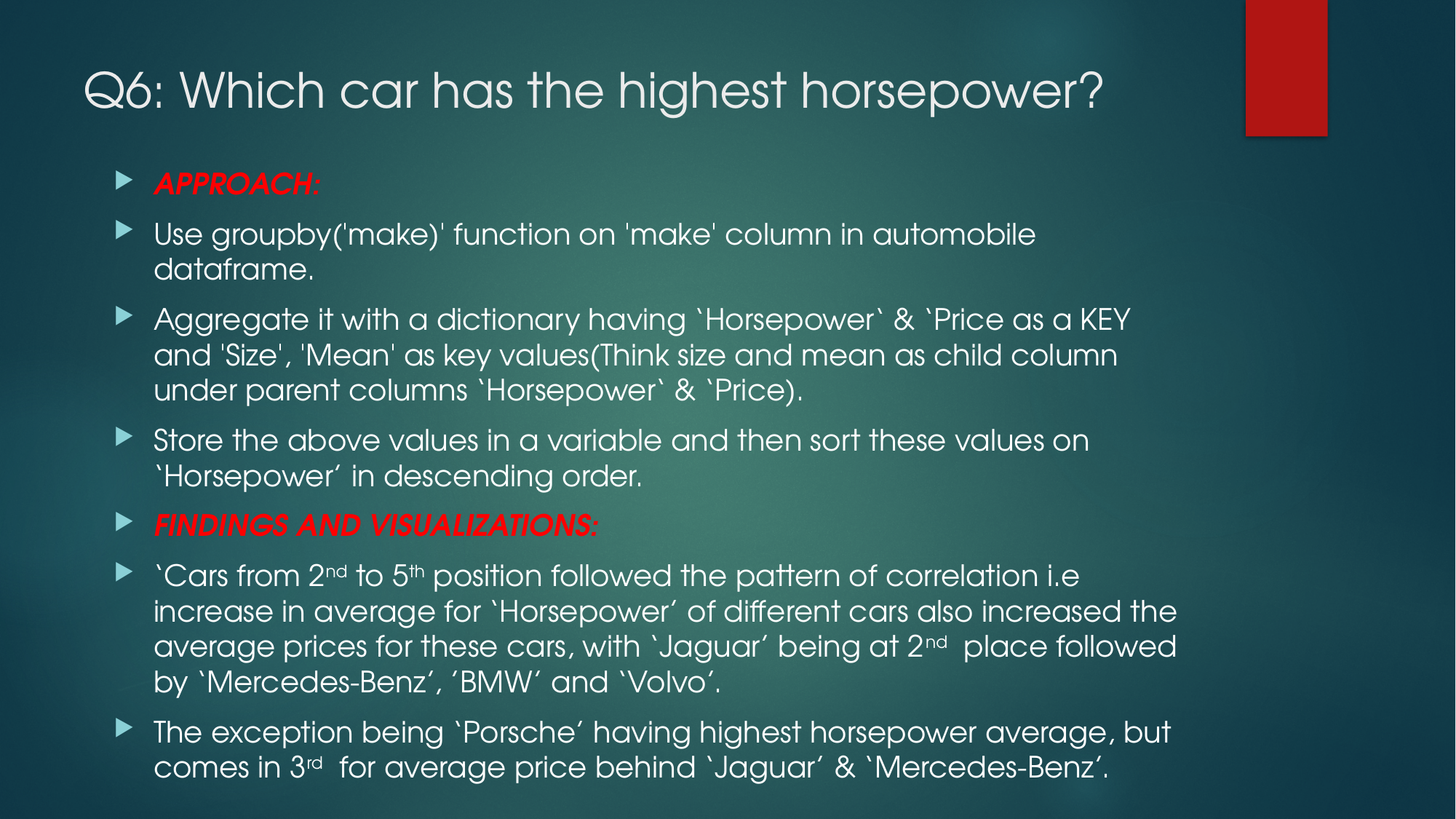

# Q6: Which car has the highest horsepower?
APPROACH:
Use groupby('make)' function on 'make' column in automobile dataframe.
Aggregate it with a dictionary having ‘Horsepower‘ & ‘Price as a KEY and 'Size', 'Mean' as key values(Think size and mean as child column under parent columns ‘Horsepower‘ & ‘Price).
Store the above values in a variable and then sort these values on ‘Horsepower’ in descending order.
FINDINGS AND VISUALIZATIONS:
‘Cars from 2nd to 5th position followed the pattern of correlation i.e increase in average for ‘Horsepower’ of different cars also increased the average prices for these cars, with ‘Jaguar’ being at 2nd  place followed by ‘Mercedes-Benz’, ’BMW’ and ‘Volvo’.
The exception being ‘Porsche’ having highest horsepower average, but comes in 3rd  for average price behind ‘Jaguar’ & ‘Mercedes-Benz’.